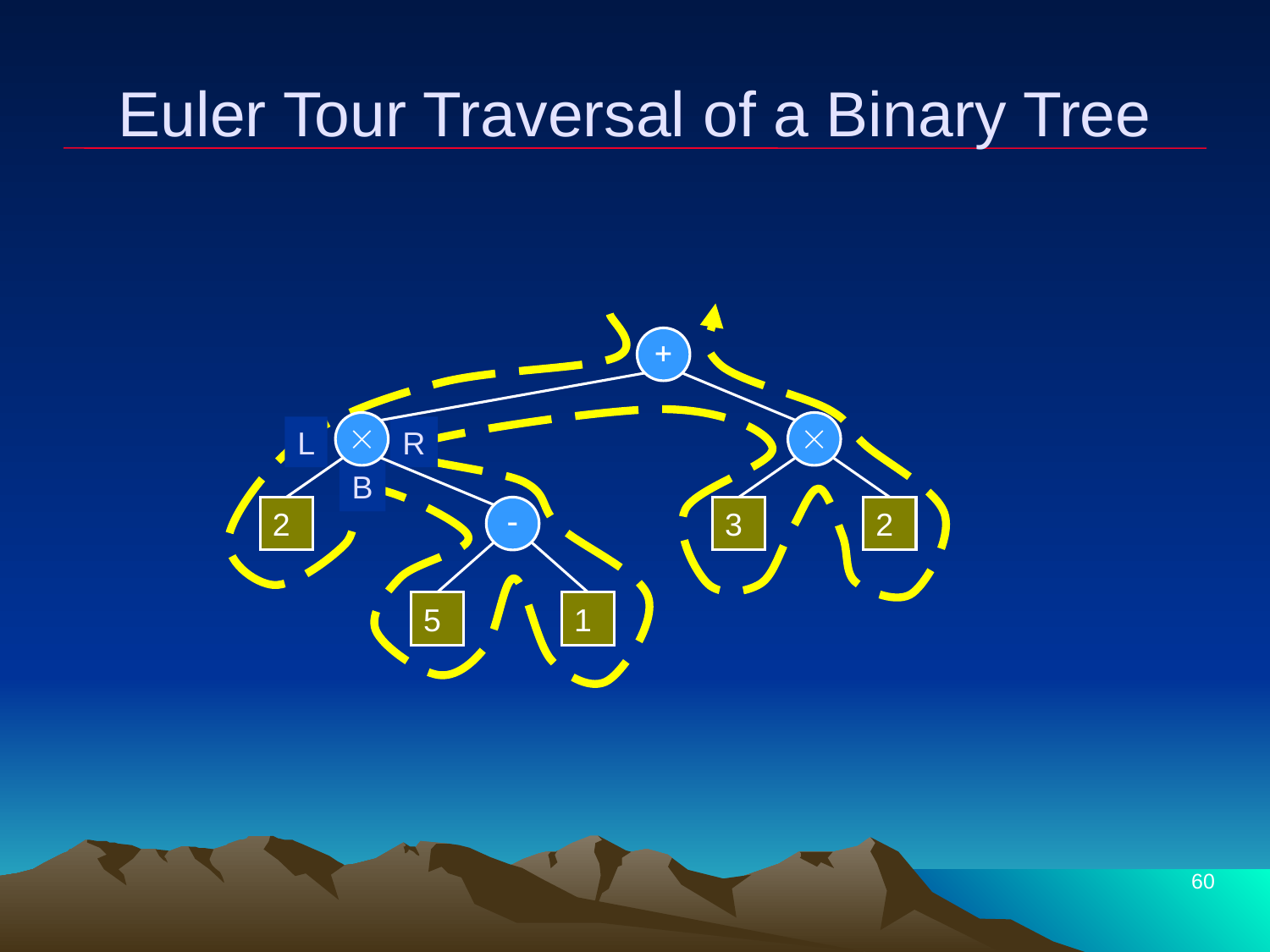

# Euler Tour Traversal of a Binary Tree

+
×
×
L
R
B
2
−
3
2
5
1
60